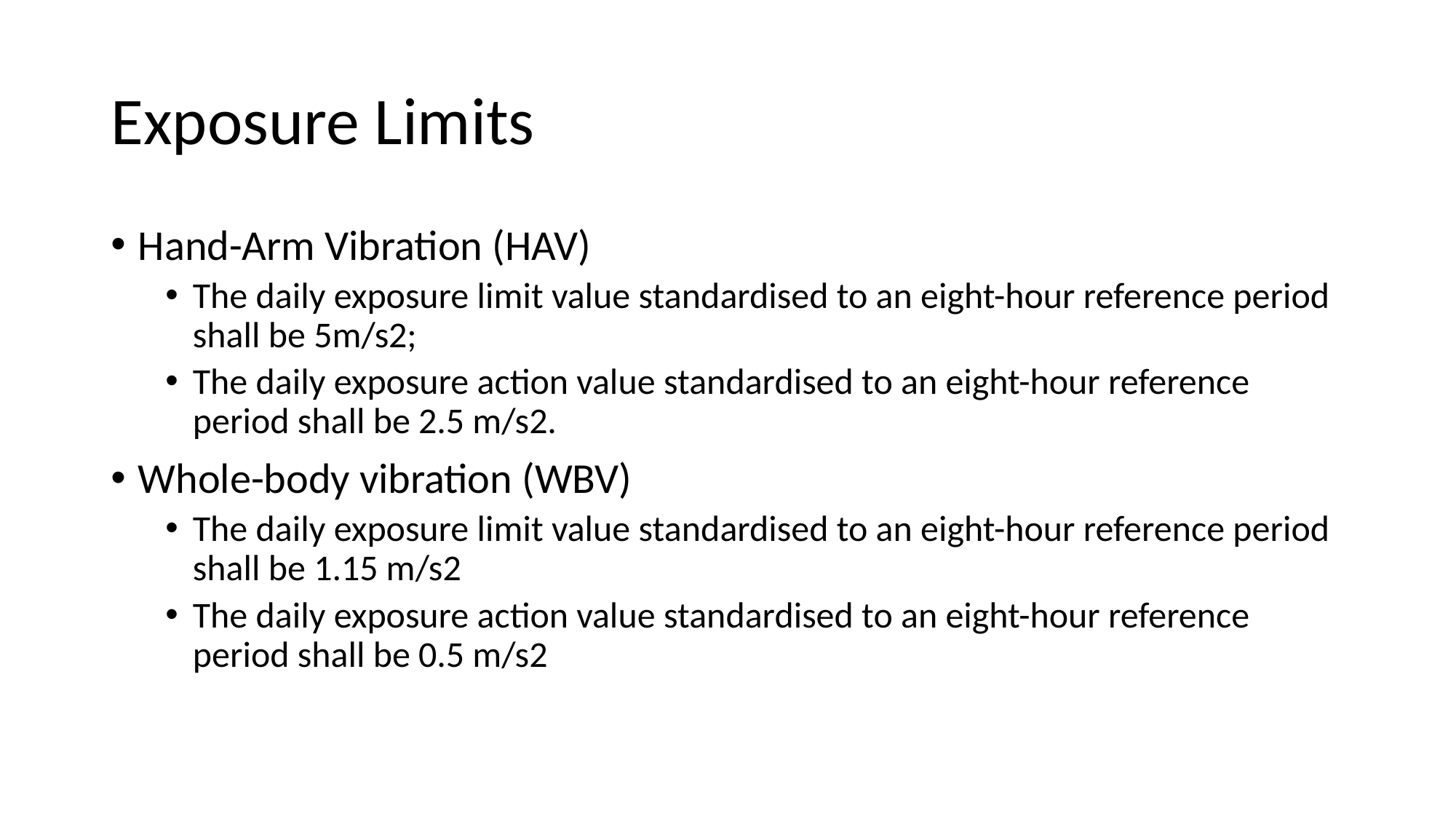

# Exposure Limits
Hand-Arm Vibration (HAV)
The daily exposure limit value standardised to an eight-hour reference period shall be 5m/s2;
The daily exposure action value standardised to an eight-hour reference period shall be 2.5 m/s2.
Whole-body vibration (WBV)
The daily exposure limit value standardised to an eight-hour reference period shall be 1.15 m/s2
The daily exposure action value standardised to an eight-hour reference period shall be 0.5 m/s2